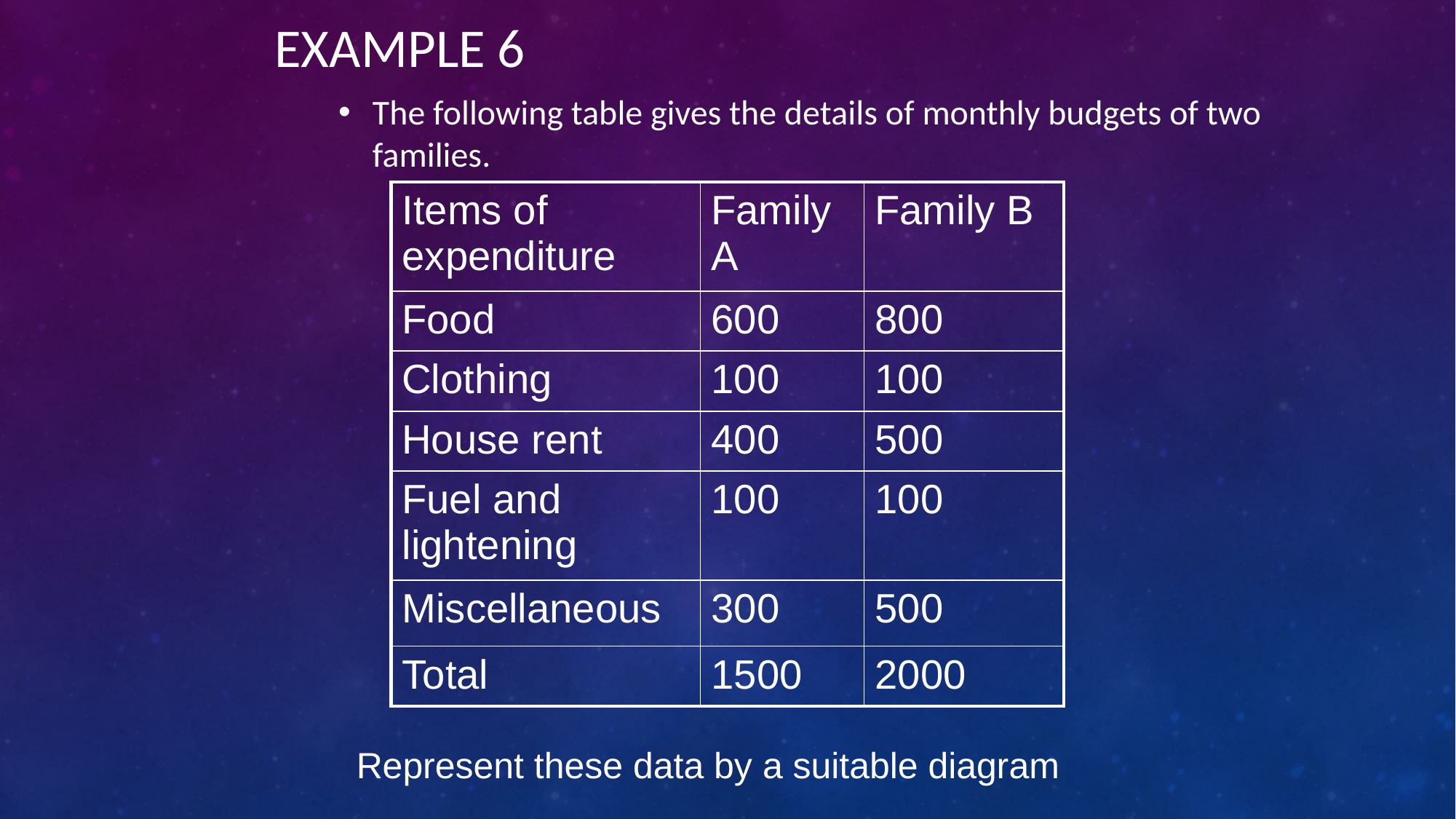

# Example 6
The following table gives the details of monthly budgets of two families.
| Items of expenditure | Family A | Family B |
| --- | --- | --- |
| Food | 600 | 800 |
| Clothing | 100 | 100 |
| House rent | 400 | 500 |
| Fuel and lightening | 100 | 100 |
| Miscellaneous | 300 | 500 |
| Total | 1500 | 2000 |
Represent these data by a suitable diagram